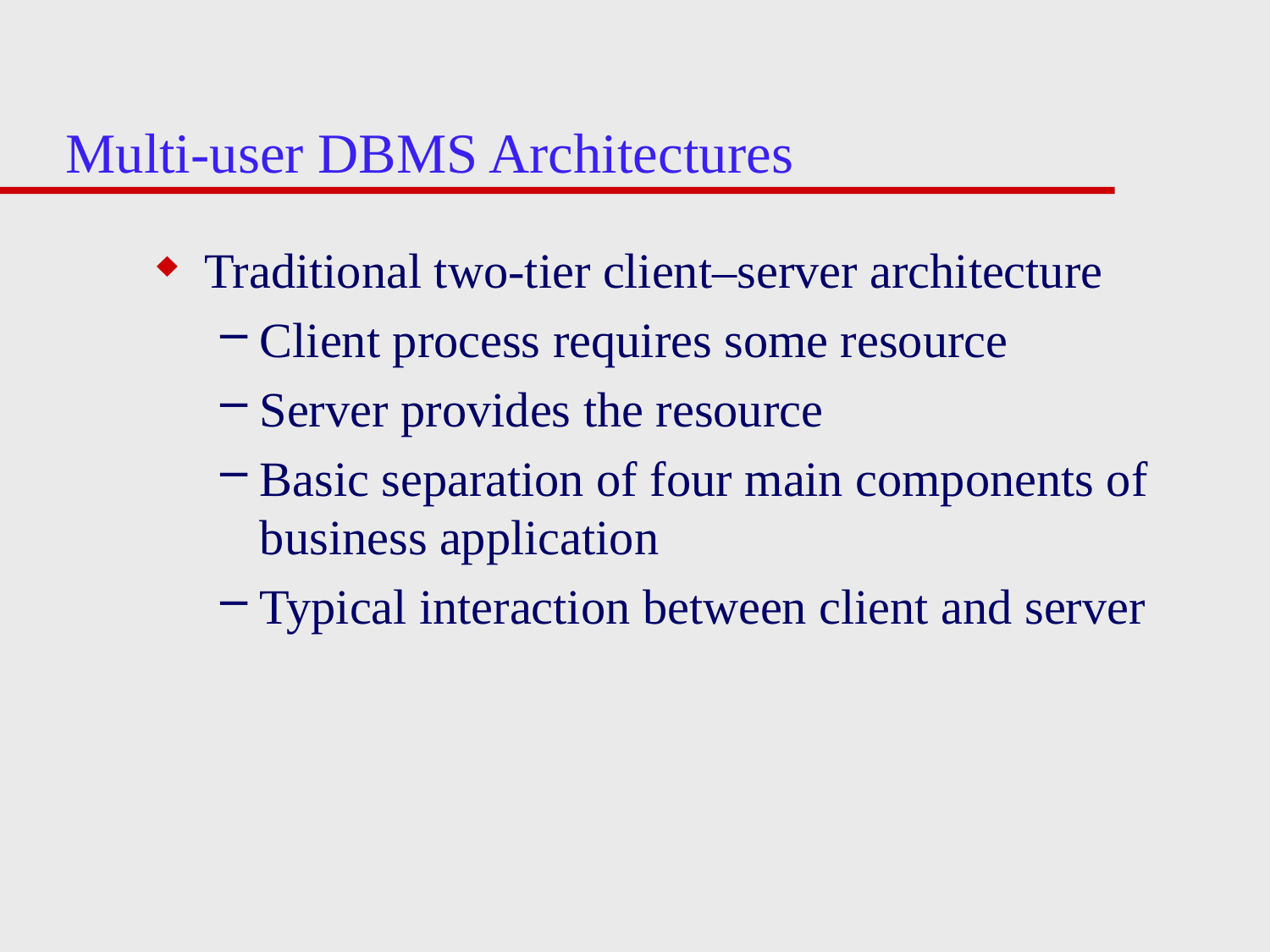

# Multi-user DBMS Architectures
Traditional two-tier client–server architecture
Client process requires some resource
Server provides the resource
Basic separation of four main components of business application
Typical interaction between client and server